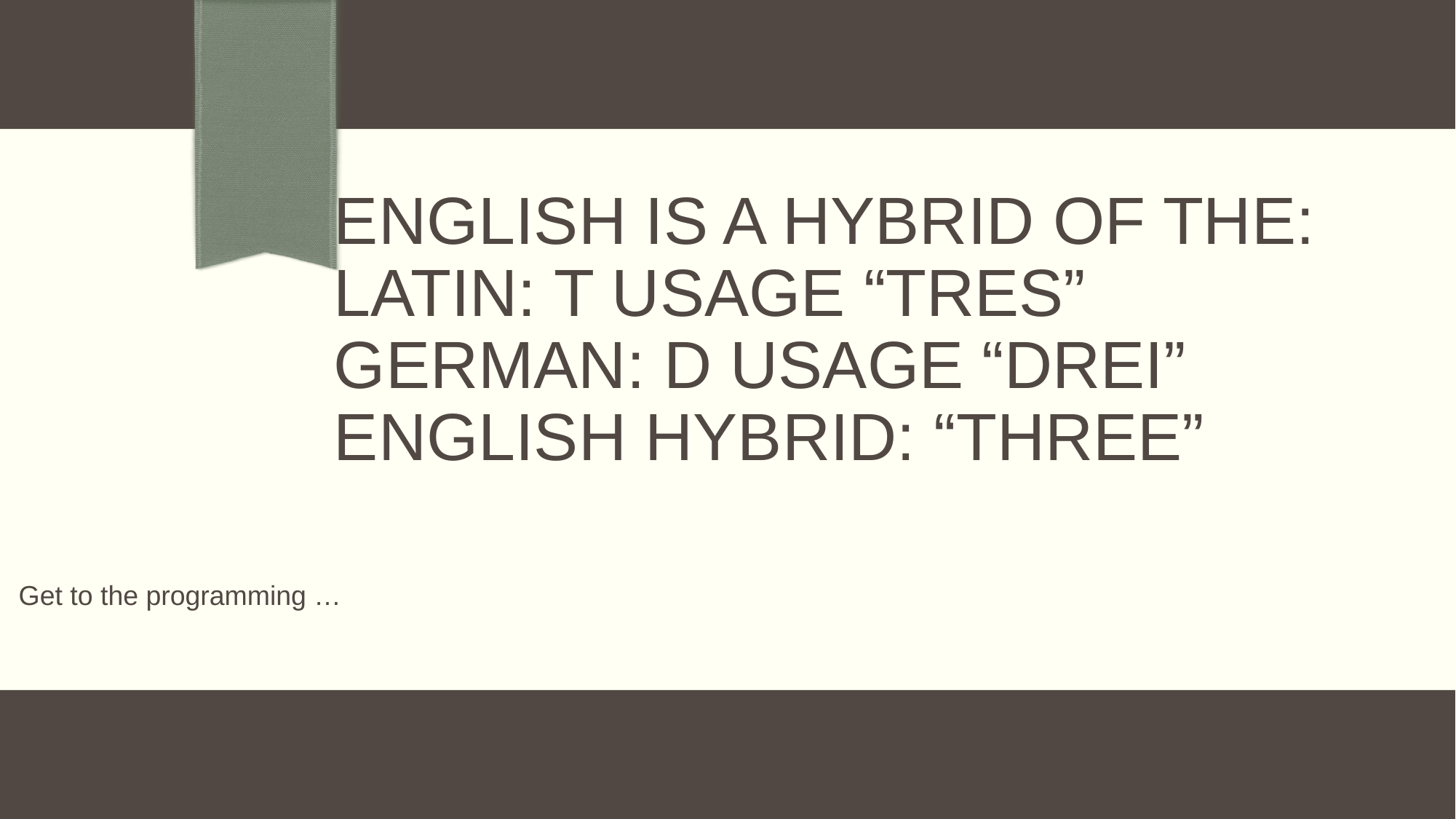

tres
# English is a HYBRID of the: Latin: t usage “tres” German: d usage “drei” English Hybrid: “Three”
Get to the programming …